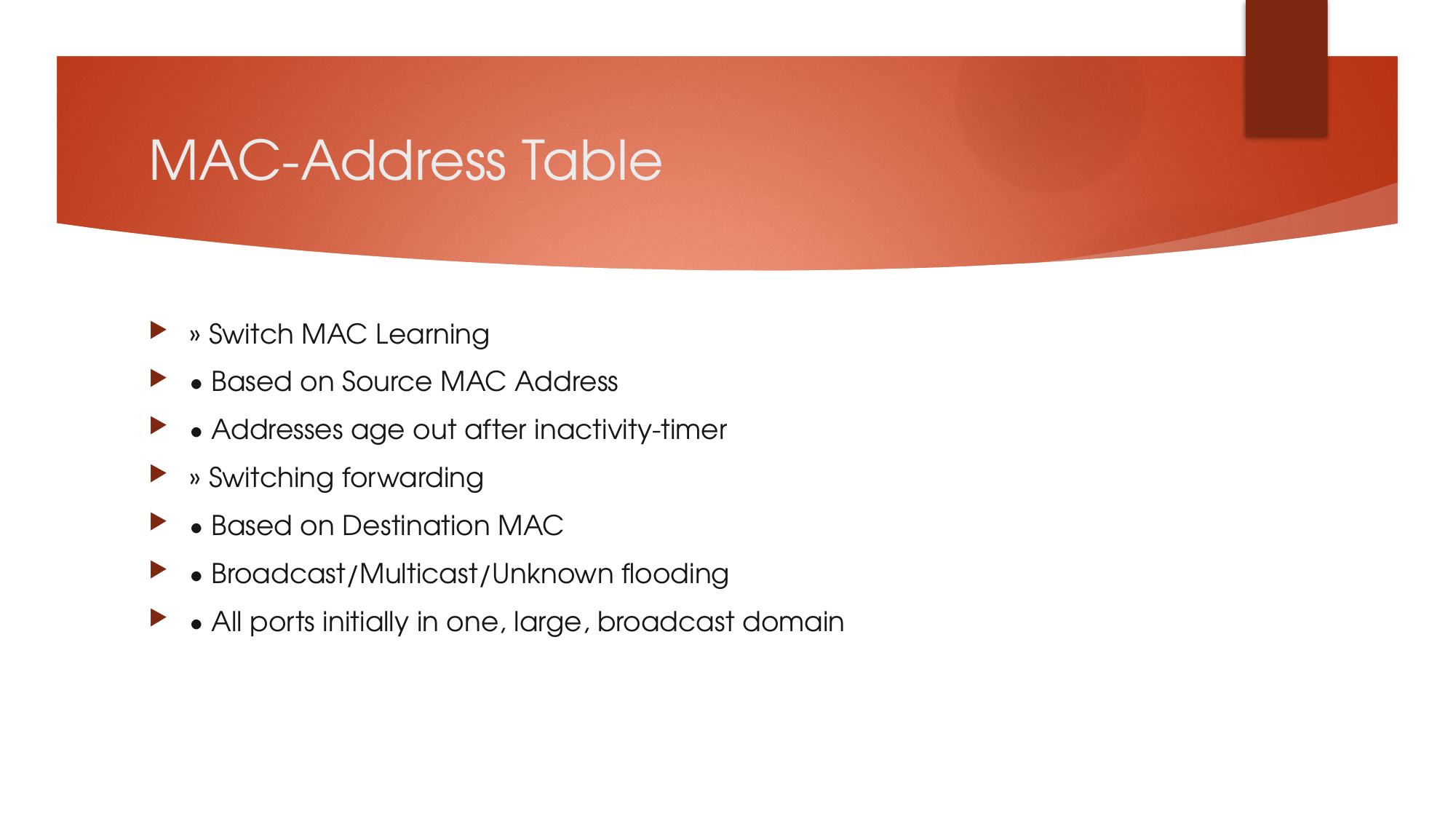

# MAC-Address Table
» Switch MAC Learning
• Based on Source MAC Address
• Addresses age out after inactivity-timer
» Switching forwarding
• Based on Destination MAC
• Broadcast/Multicast/Unknown flooding
• All ports initially in one, large, broadcast domain